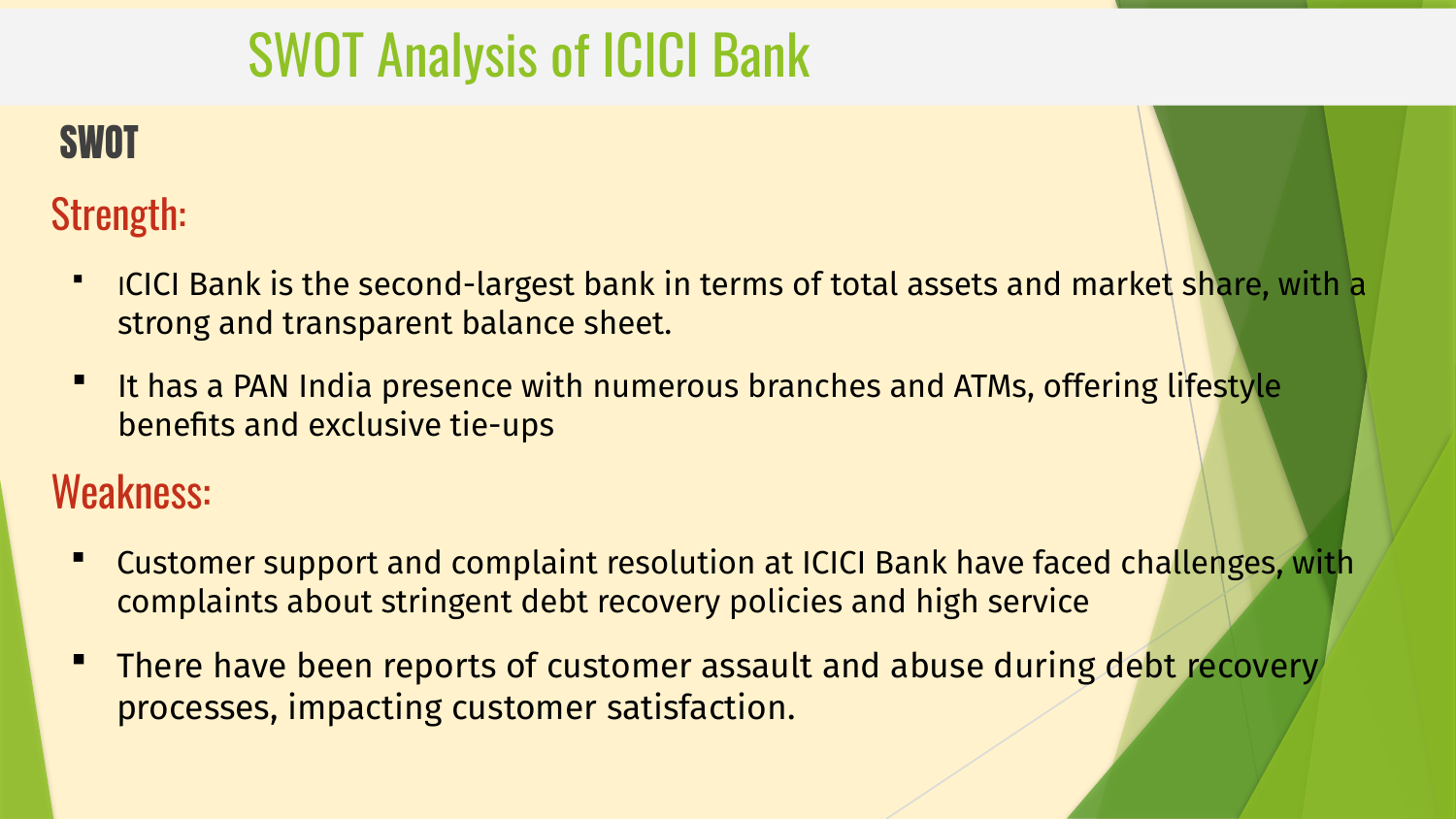

# SWOT Analysis of ICICI Bank
 SWOT
Strength:
ICICI Bank is the second-largest bank in terms of total assets and market share, with a strong and transparent balance sheet.
It has a PAN India presence with numerous branches and ATMs, offering lifestyle benefits and exclusive tie-ups
Weakness:
Customer support and complaint resolution at ICICI Bank have faced challenges, with complaints about stringent debt recovery policies and high service
There have been reports of customer assault and abuse during debt recovery processes, impacting customer satisfaction.